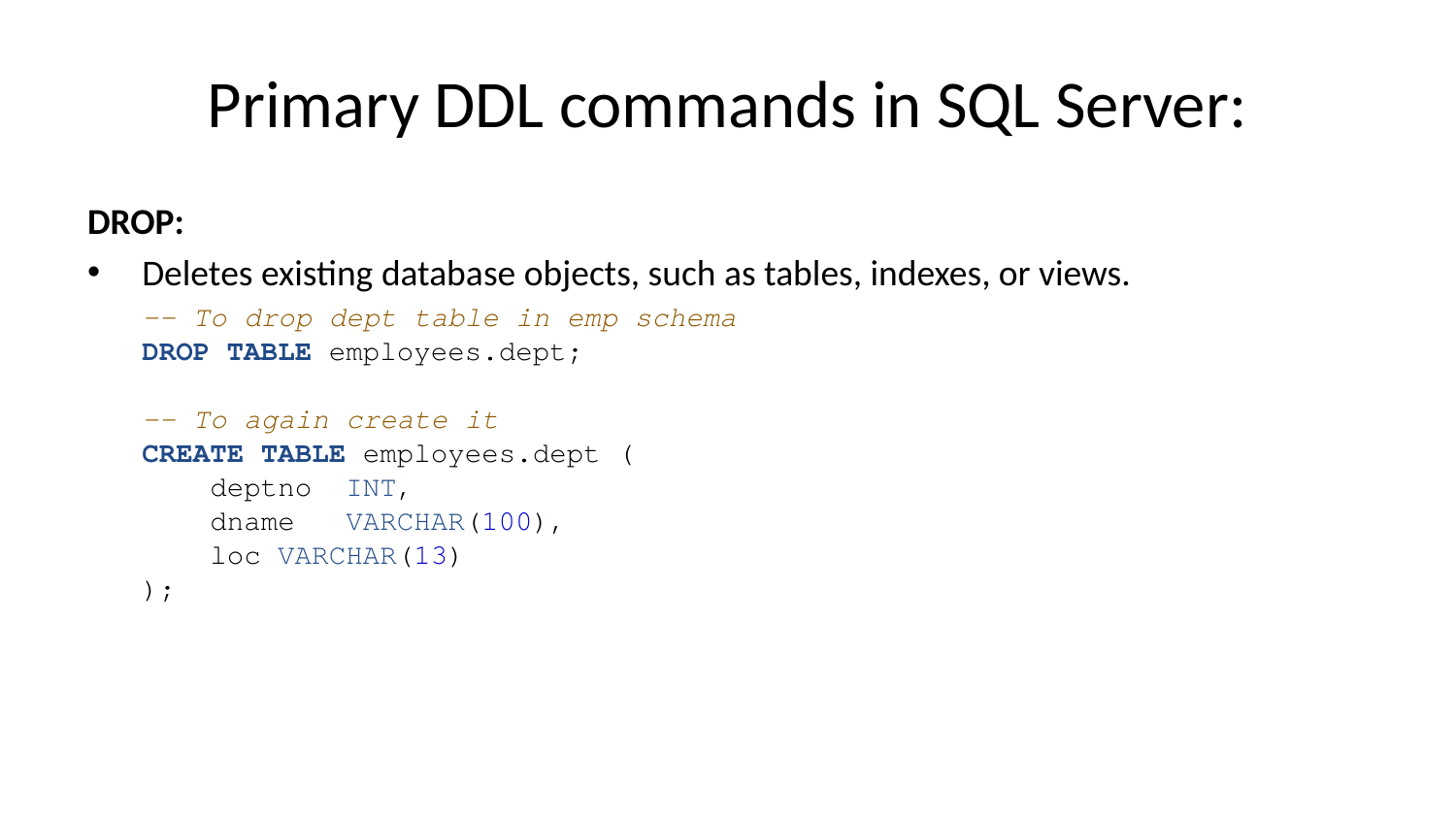

# Primary DDL commands in SQL Server:
DROP:
Deletes existing database objects, such as tables, indexes, or views.
-- To drop dept table in emp schema
DROP TABLE employees.dept;
-- To again create it
CREATE TABLE employees.dept (
    deptno  INT,
    dname   VARCHAR(100),
    loc VARCHAR(13)
);